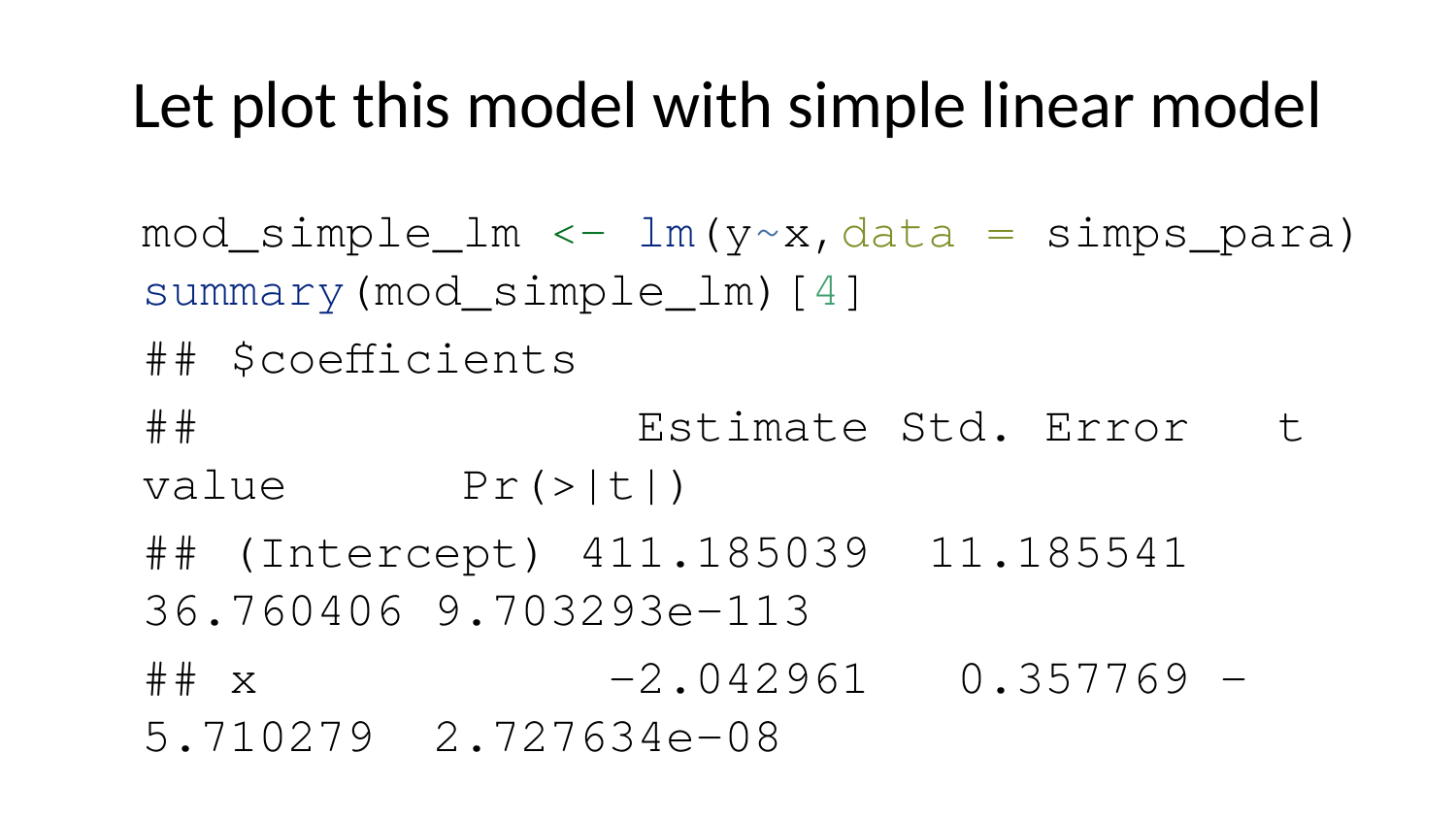

# Let plot this model with simple linear model
mod_simple_lm <- lm(y~x,data = simps_para)
summary(mod_simple_lm)[4]
## $coefficients
##               Estimate Std. Error   t value      Pr(>|t|)
## (Intercept) 411.185039  11.185541 36.760406 9.703293e-113
## x            -2.042961   0.357769 -5.710279  2.727634e-08